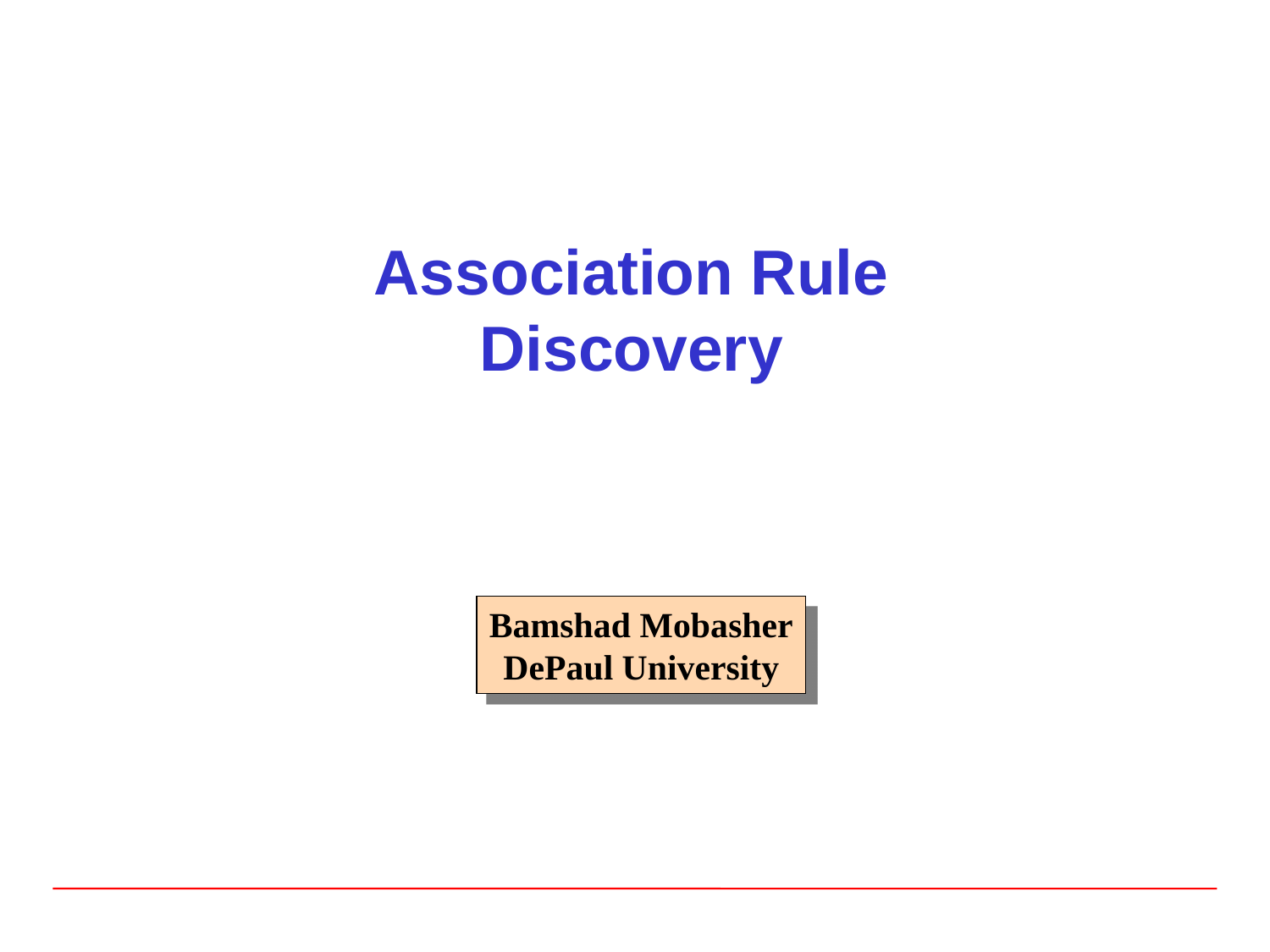

# Association Rule Discovery
Bamshad Mobasher
DePaul University